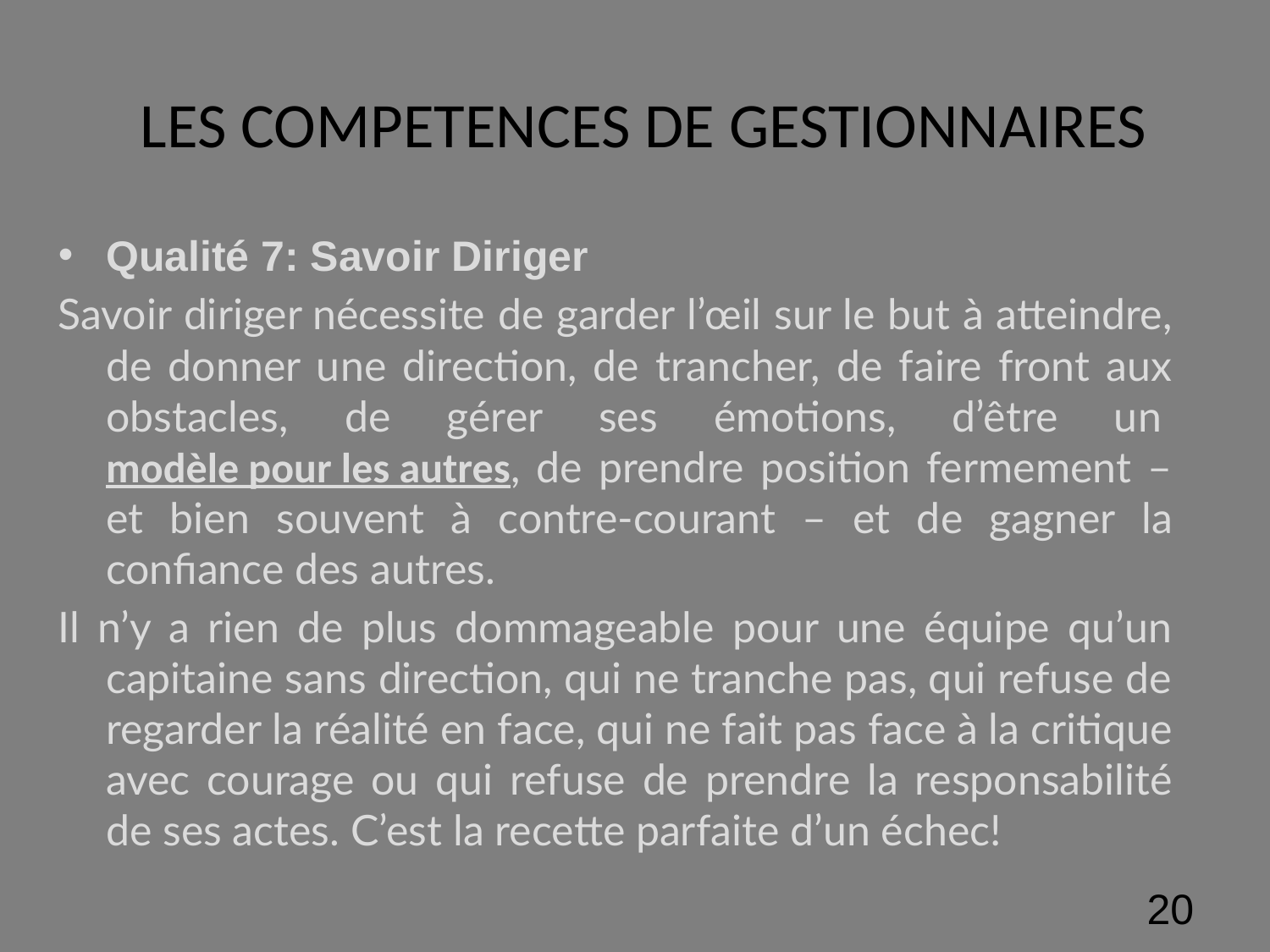

# LES COMPETENCES DE GESTIONNAIRES
Qualité 7: Savoir Diriger
Savoir diriger nécessite de garder l’œil sur le but à atteindre, de donner une direction, de trancher, de faire front aux obstacles, de gérer ses émotions, d’être un modèle pour les autres, de prendre position fermement – et bien souvent à contre-courant – et de gagner la confiance des autres.
Il n’y a rien de plus dommageable pour une équipe qu’un capitaine sans direction, qui ne tranche pas, qui refuse de regarder la réalité en face, qui ne fait pas face à la critique avec courage ou qui refuse de prendre la responsabilité de ses actes. C’est la recette parfaite d’un échec!

20